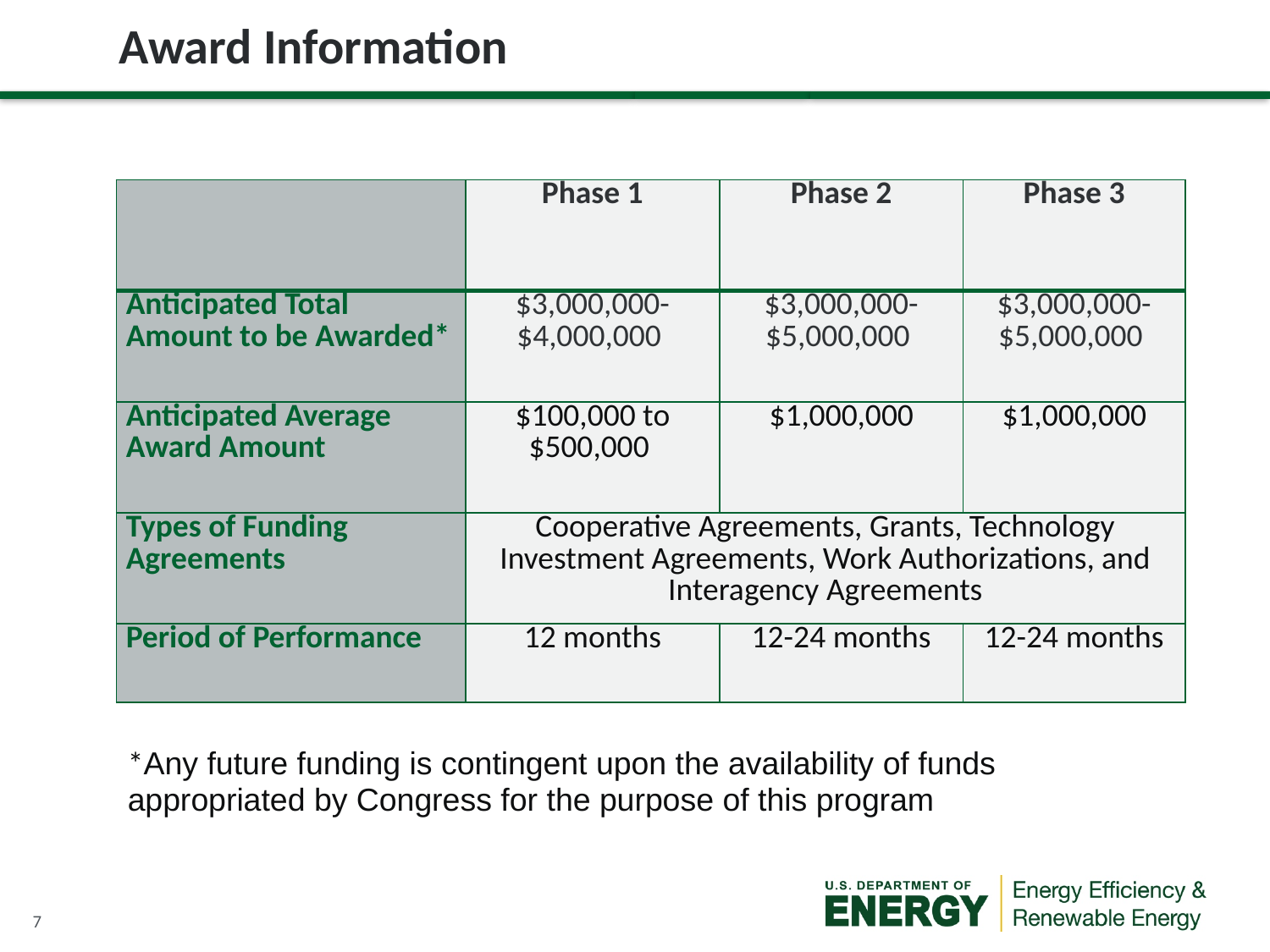

# Award Information
|  | Phase 1 | Phase 2 | Phase 3 |
| --- | --- | --- | --- |
| Anticipated Total Amount to be Awarded\* | $3,000,000-$4,000,000 | $3,000,000-$5,000,000 | $3,000,000-$5,000,000 |
| Anticipated Average Award Amount | $100,000 to $500,000 | $1,000,000 | $1,000,000 |
| Types of Funding Agreements | Cooperative Agreements, Grants, Technology Investment Agreements, Work Authorizations, and Interagency Agreements |  |  |
| Period of Performance | 12 months | 12-24 months | 12-24 months |
*Any future funding is contingent upon the availability of funds appropriated by Congress for the purpose of this program